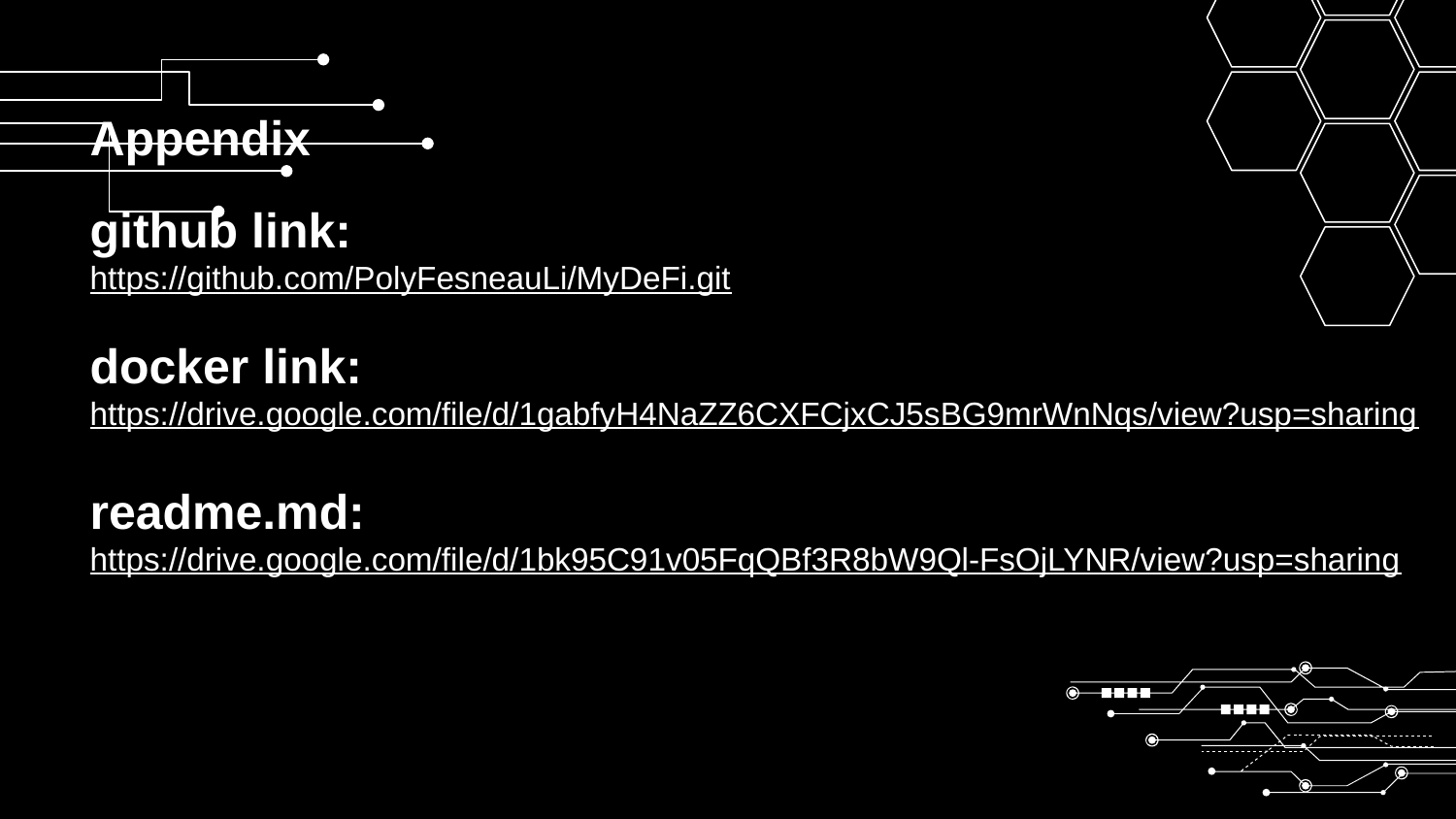

Appendix

github link:
https://github.com/PolyFesneauLi/MyDeFi.git

docker link:
https://drive.google.com/file/d/1gabfyH4NaZZ6CXFCjxCJ5sBG9mrWnNqs/view?usp=sharing

readme.md:
https://drive.google.com/file/d/1bk95C91v05FqQBf3R8bW9Ql-FsOjLYNR/view?usp=sharing